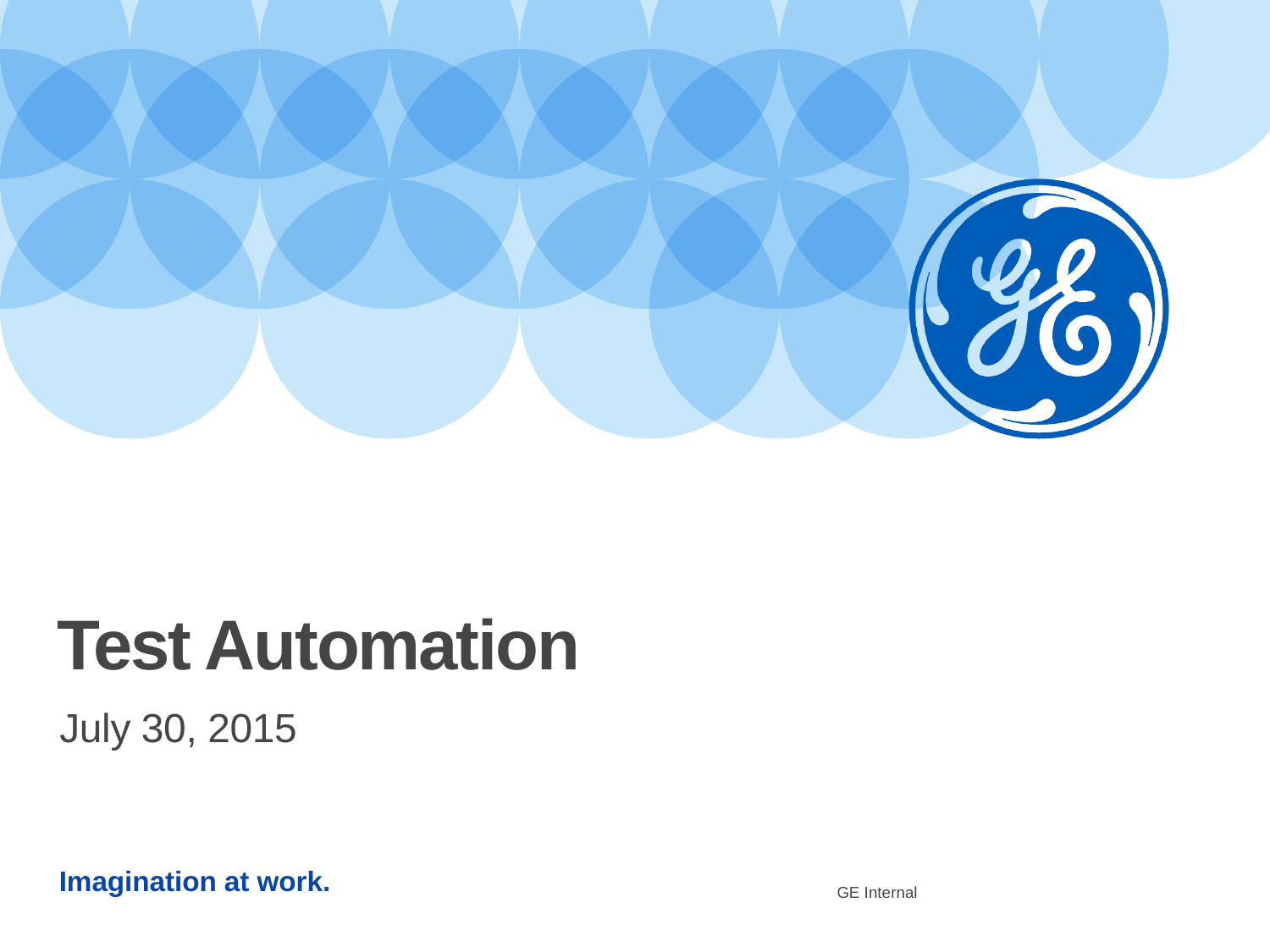

# Test Automation
July 30, 2015
GE Internal